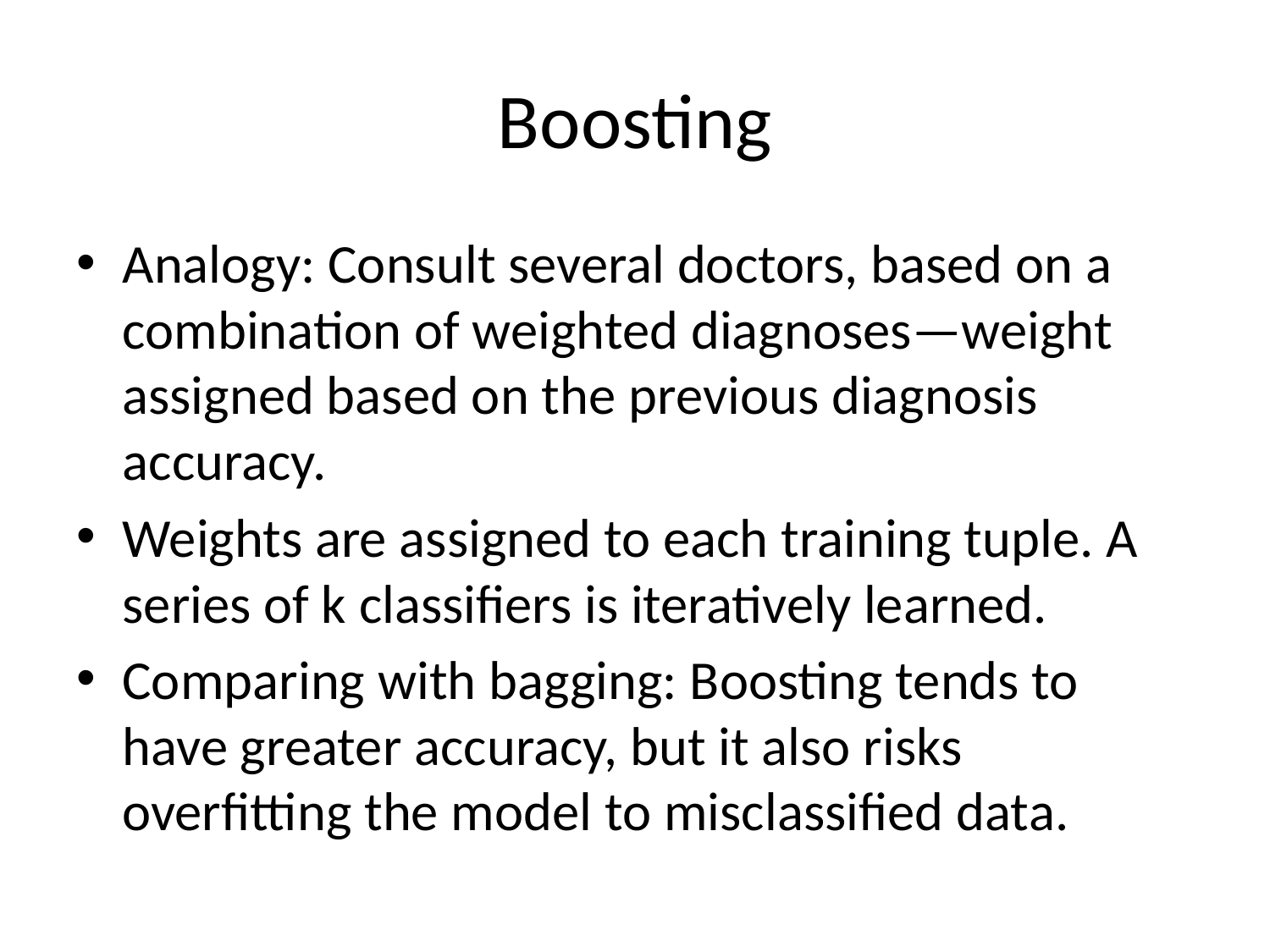

# Boosting
Analogy: Consult several doctors, based on a combination of weighted diagnoses—weight assigned based on the previous diagnosis accuracy.
Weights are assigned to each training tuple. A series of k classifiers is iteratively learned.
Comparing with bagging: Boosting tends to have greater accuracy, but it also risks overfitting the model to misclassified data.